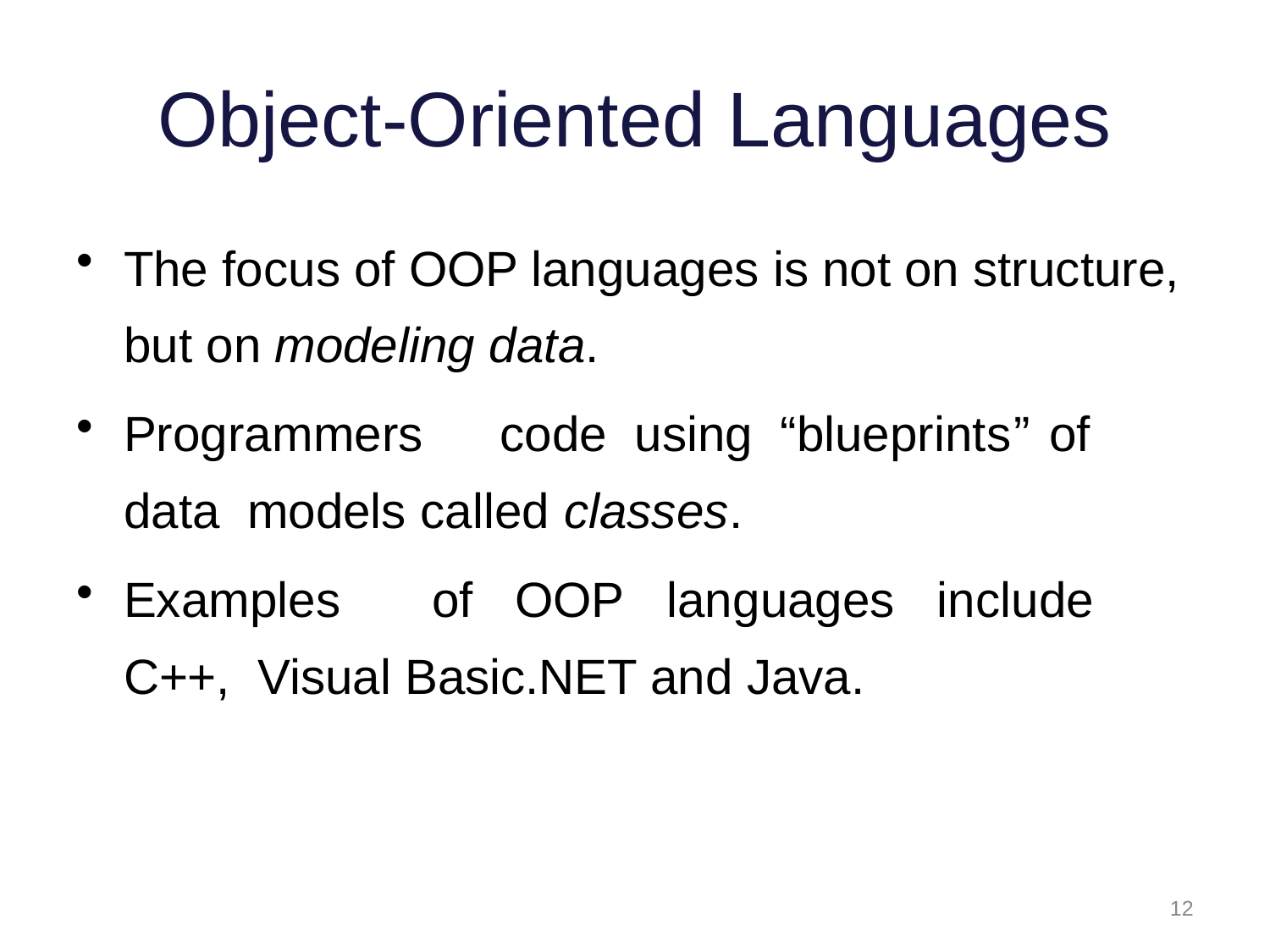

# Object-Oriented Languages
The focus of OOP languages is not on structure,  but on modeling data.
Programmers	code	using	“blueprints” of	data  models called classes.
Examples	of	OOP	languages	include	C++,  Visual Basic.NET and Java.
12